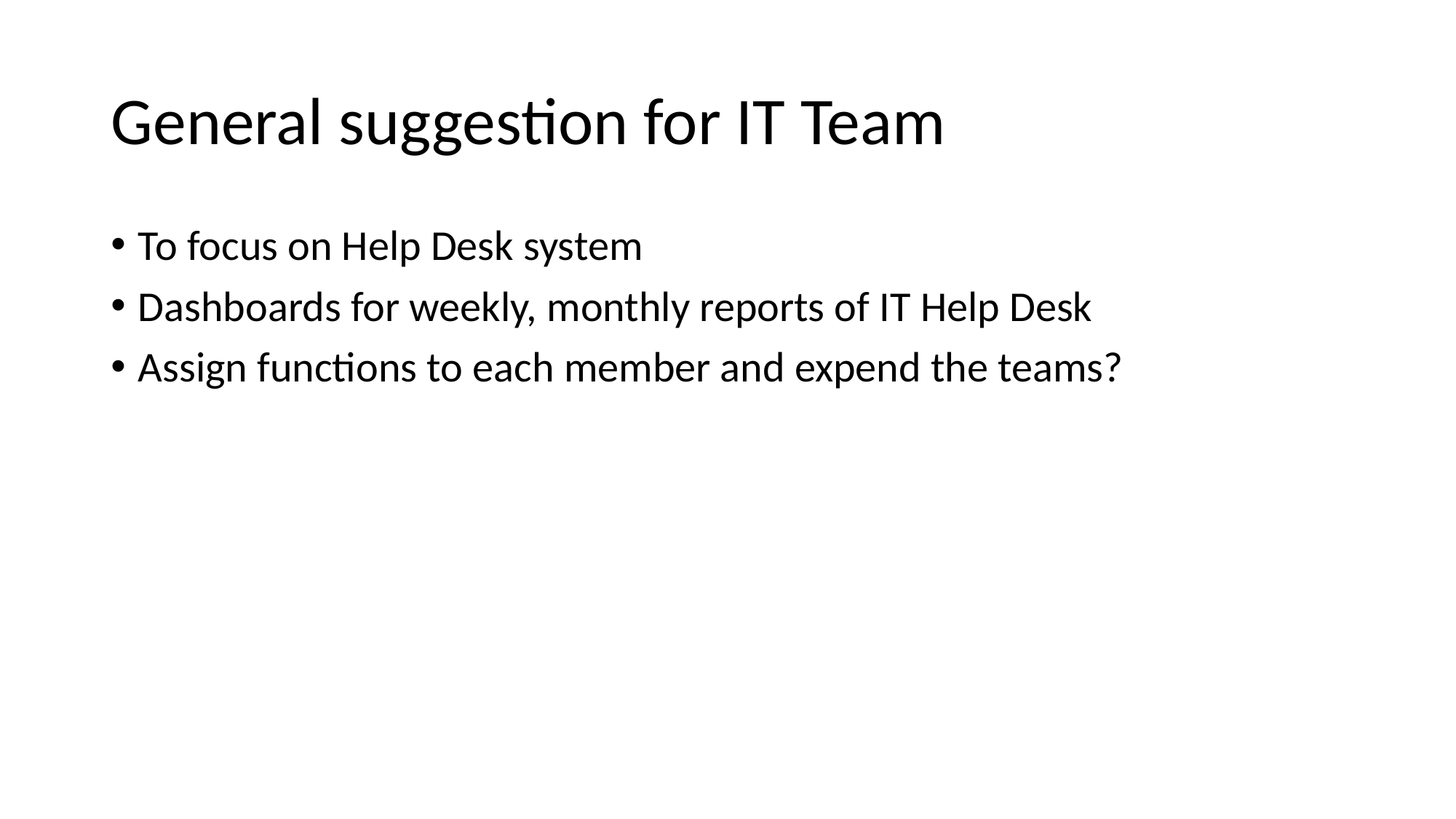

# General suggestion for IT Team
To focus on Help Desk system
Dashboards for weekly, monthly reports of IT Help Desk
Assign functions to each member and expend the teams?